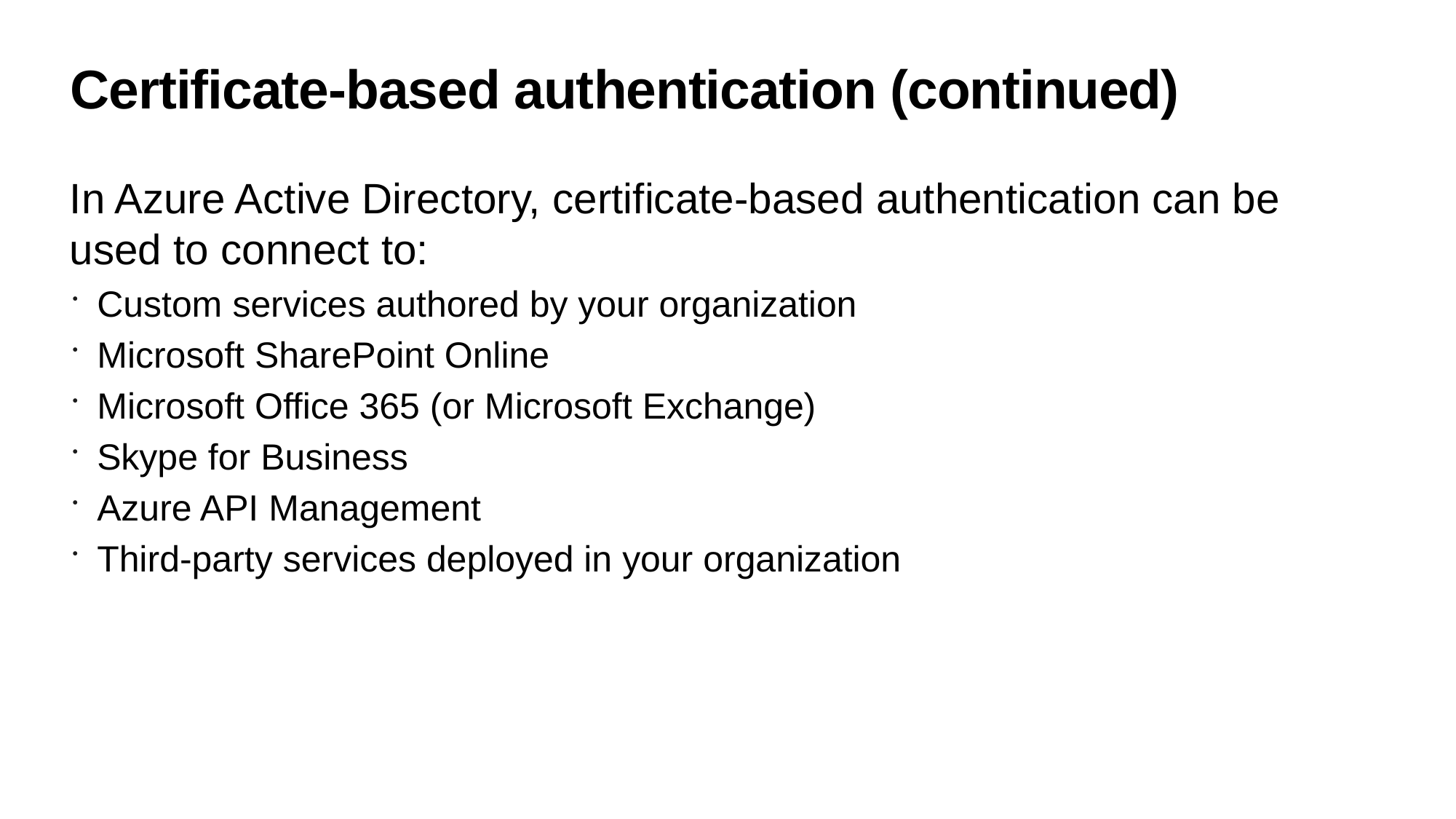

# Certificate-based authentication (continued)
In Azure Active Directory, certificate-based authentication can be used to connect to:
Custom services authored by your organization
Microsoft SharePoint Online
Microsoft Office 365 (or Microsoft Exchange)
Skype for Business
Azure API Management
Third-party services deployed in your organization